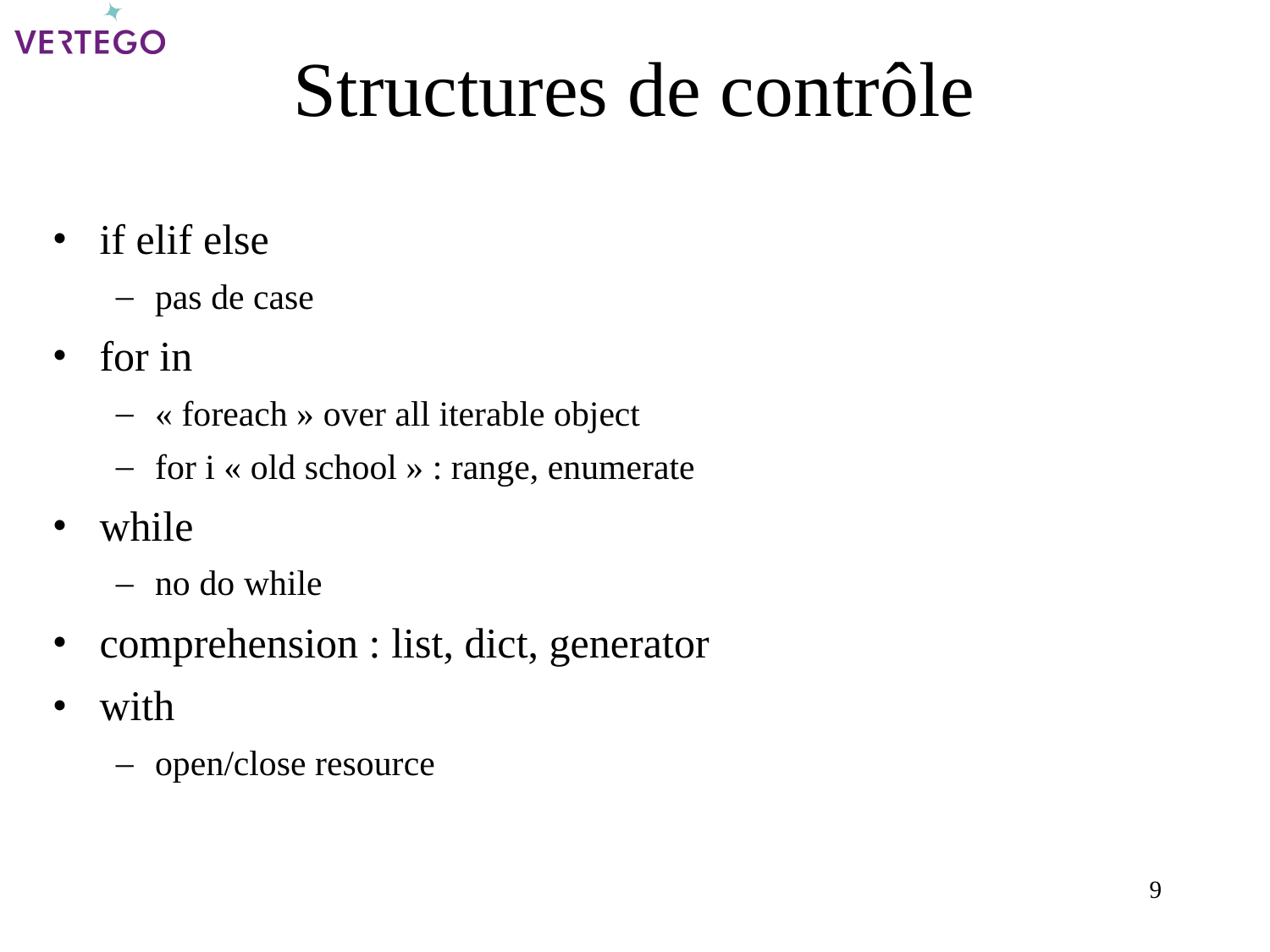

Structures de contrôle
if elif else
pas de case
for in
« foreach » over all iterable object
for i « old school » : range, enumerate
while
no do while
comprehension : list, dict, generator
with
open/close resource

9